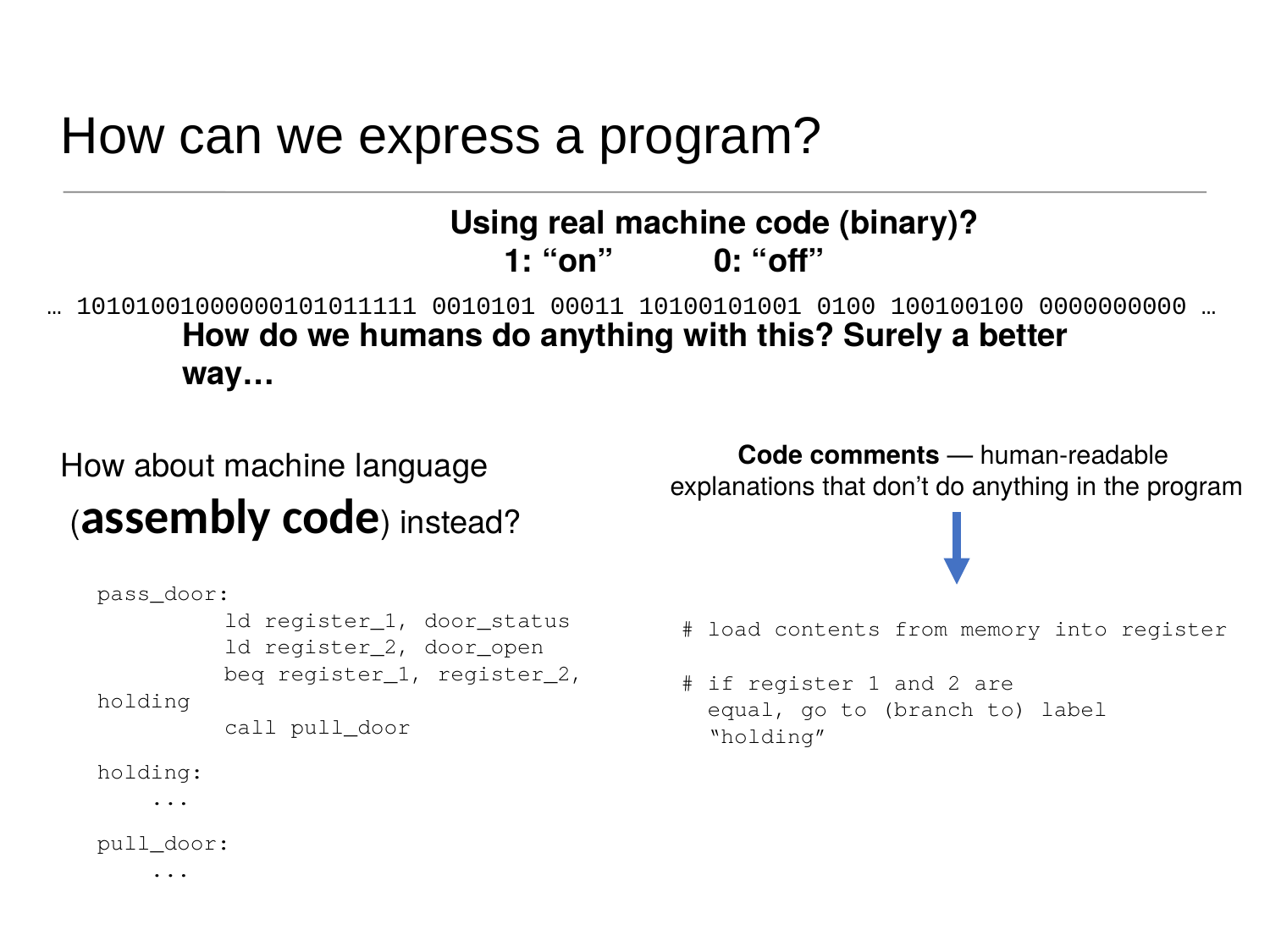

# How can we express a program?
Using real machine code (binary)?
      1: “on”           0: “off”
… 10101001000000101011111 0010101 00011 10100101001 0100 100100100 0000000000 …
How do we humans do anything with this? Surely a better way…
Code comments — human-readable
explanations that don’t do anything in the program
How about machine language
 (assembly code) instead?
pass_door:
	ld register_1, door_status
	ld register_2, door_open
	beq register_1, register_2, holding
	call pull_door

holding:
    ...

pull_door:
    ...
# load contents from memory into register
# if register 1 and 2 are
  equal, go to (branch to) label
  “holding”